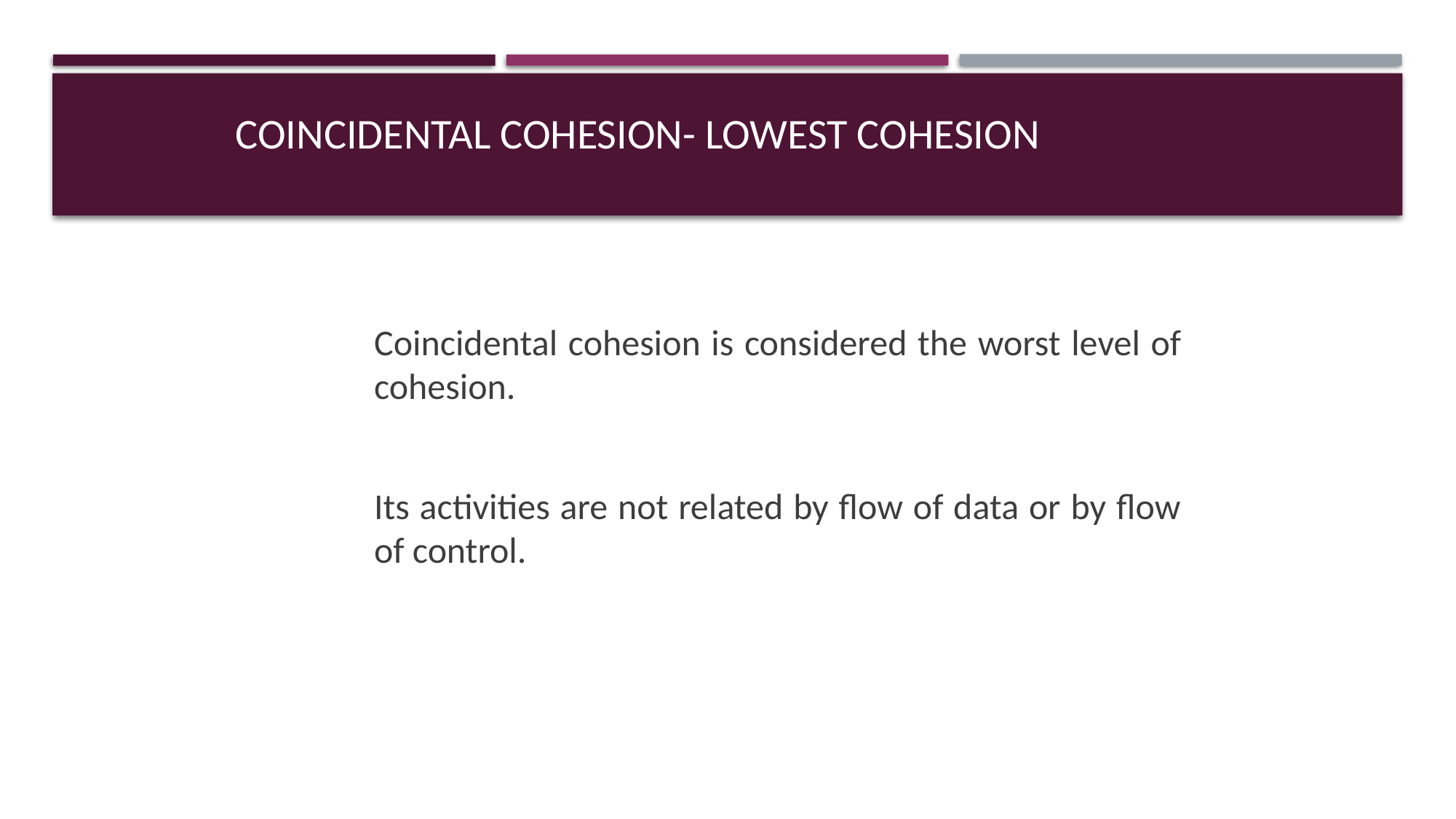

# Coincidental Cohesion- Lowest Cohesion
Coincidental cohesion is considered the worst level of cohesion.

Its activities are not related by flow of data or by flow of control.